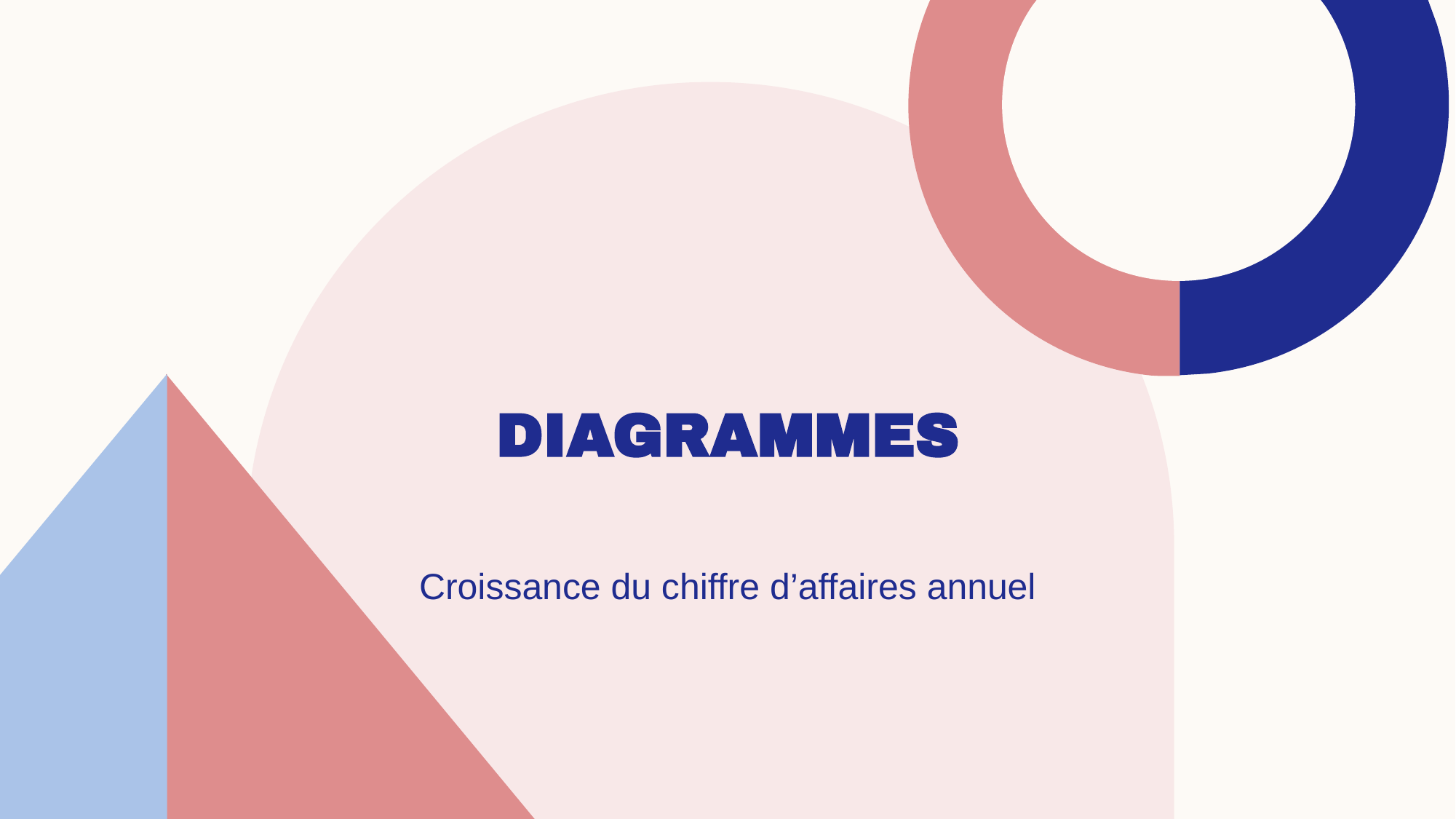

# DIAGRAMMES
Croissance du chiffre d’affaires annuel